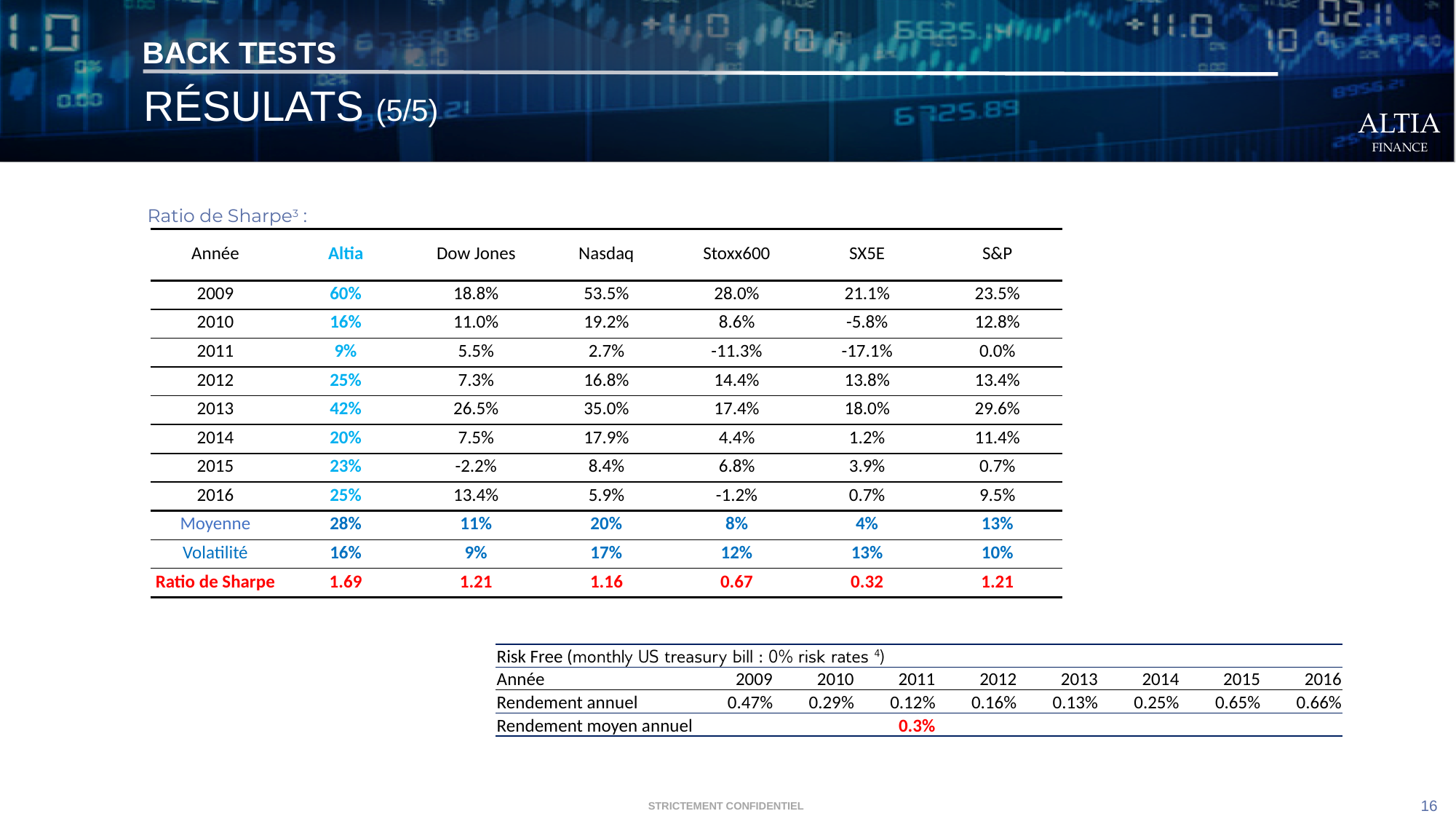

# BACK TESTS
 RÉSULATS (5/5)
Ratio de Sharpe3 :
| Année | Altia | Dow Jones | Nasdaq | Stoxx600 | SX5E | S&P |
| --- | --- | --- | --- | --- | --- | --- |
| 2009 | 60% | 18.8% | 53.5% | 28.0% | 21.1% | 23.5% |
| 2010 | 16% | 11.0% | 19.2% | 8.6% | -5.8% | 12.8% |
| 2011 | 9% | 5.5% | 2.7% | -11.3% | -17.1% | 0.0% |
| 2012 | 25% | 7.3% | 16.8% | 14.4% | 13.8% | 13.4% |
| 2013 | 42% | 26.5% | 35.0% | 17.4% | 18.0% | 29.6% |
| 2014 | 20% | 7.5% | 17.9% | 4.4% | 1.2% | 11.4% |
| 2015 | 23% | -2.2% | 8.4% | 6.8% | 3.9% | 0.7% |
| 2016 | 25% | 13.4% | 5.9% | -1.2% | 0.7% | 9.5% |
| Moyenne | 28% | 11% | 20% | 8% | 4% | 13% |
| Volatilité | 16% | 9% | 17% | 12% | 13% | 10% |
| Ratio de Sharpe | 1.69 | 1.21 | 1.16 | 0.67 | 0.32 | 1.21 |
| Risk Free (monthly US treasury bill : 0% risk rates 4) |  |  |  |  |  |  |  |  |
| --- | --- | --- | --- | --- | --- | --- | --- | --- |
| Année | 2009 | 2010 | 2011 | 2012 | 2013 | 2014 | 2015 | 2016 |
| Rendement annuel | 0.47% | 0.29% | 0.12% | 0.16% | 0.13% | 0.25% | 0.65% | 0.66% |
| Rendement moyen annuel |  |  | 0.3% |  |  |  |  |  |
16